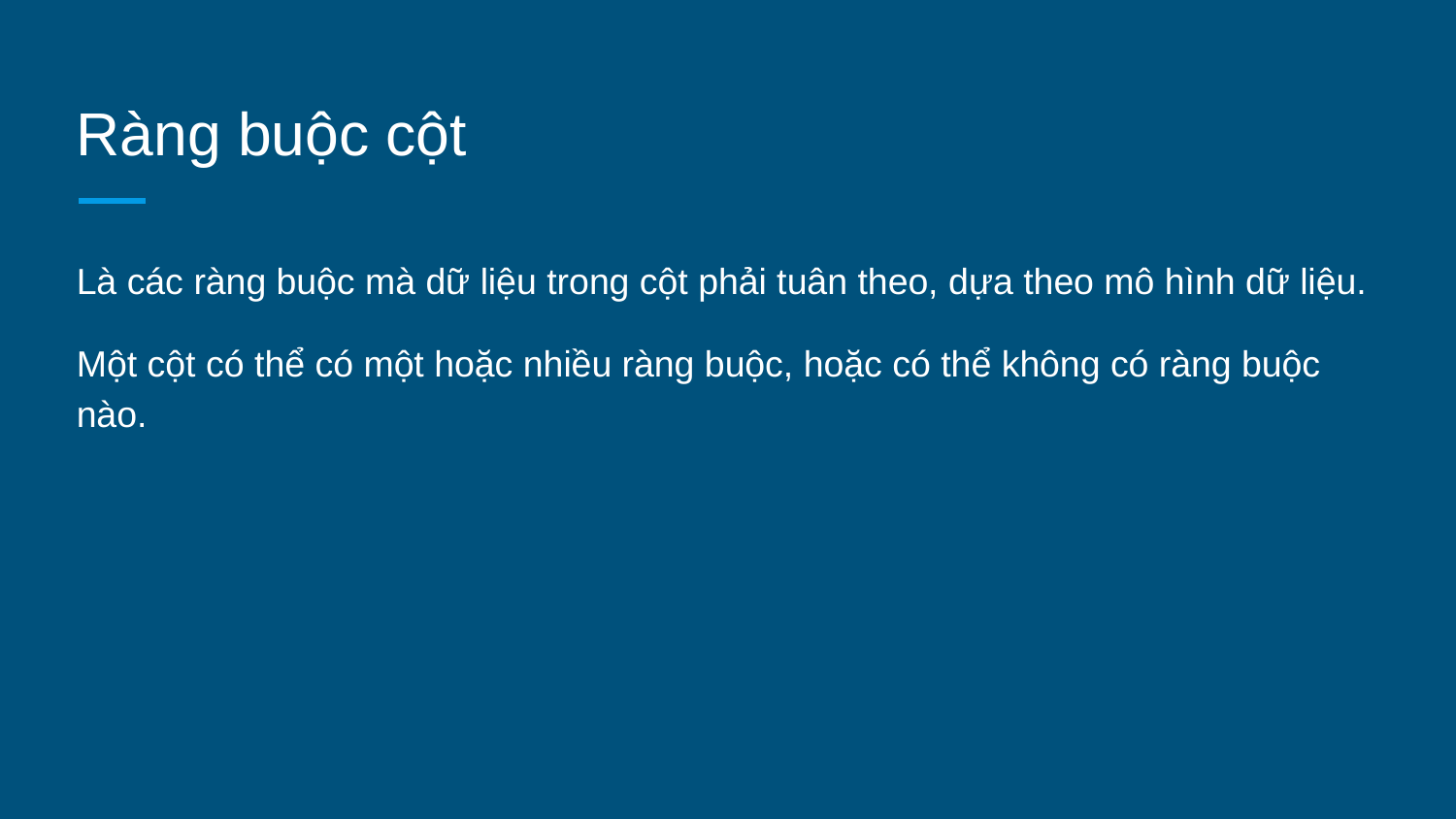

# Ràng buộc cột
Là các ràng buộc mà dữ liệu trong cột phải tuân theo, dựa theo mô hình dữ liệu.
Một cột có thể có một hoặc nhiều ràng buộc, hoặc có thể không có ràng buộc nào.